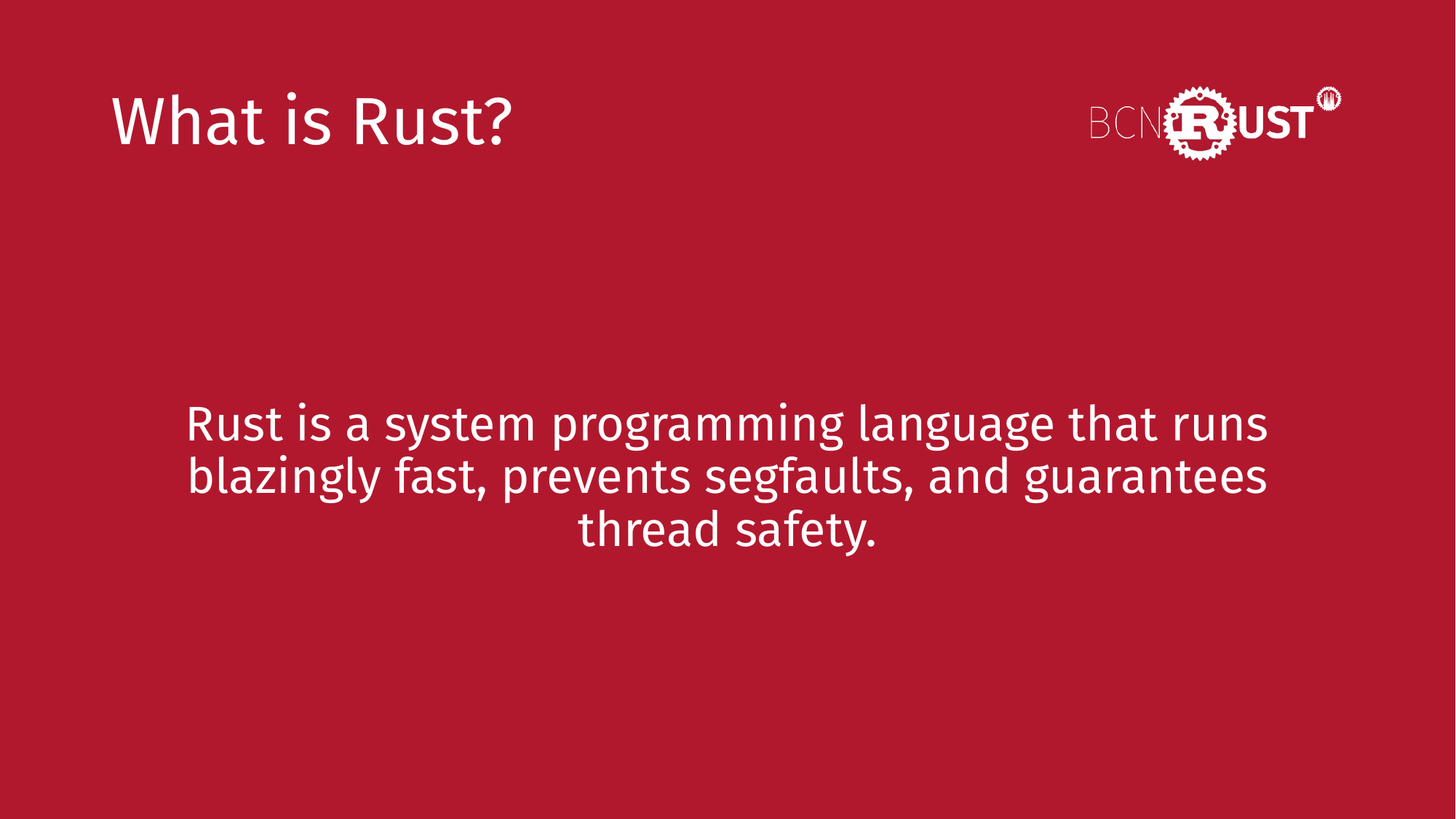

# What is Rust?
Rust is a system programming language that runs blazingly fast, prevents segfaults, and guarantees thread safety.